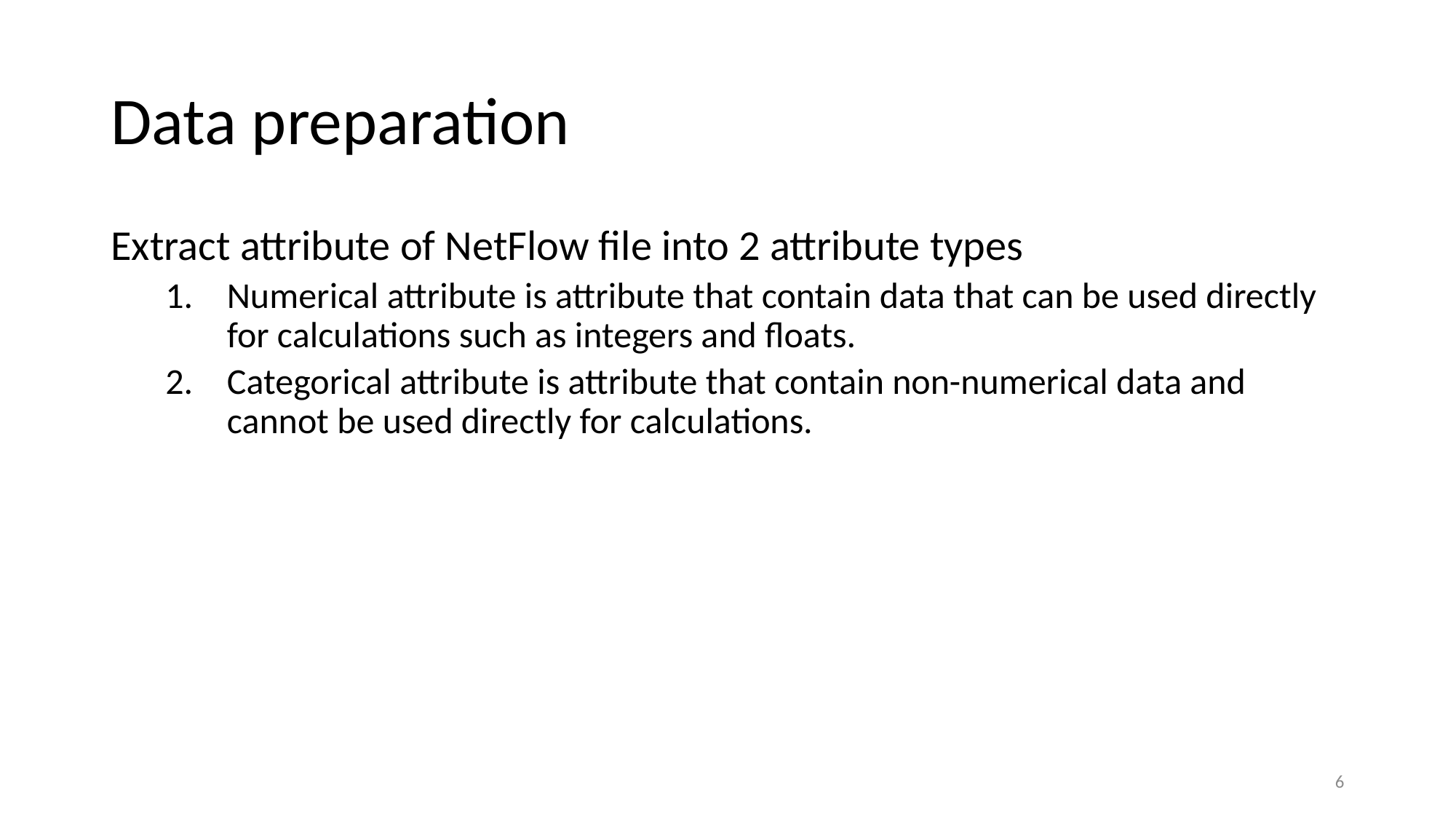

# Data preparation
Extract attribute of NetFlow file into 2 attribute types
Numerical attribute is attribute that contain data that can be used directly for calculations such as integers and floats.
Categorical attribute is attribute that contain non-numerical data and cannot be used directly for calculations.
6